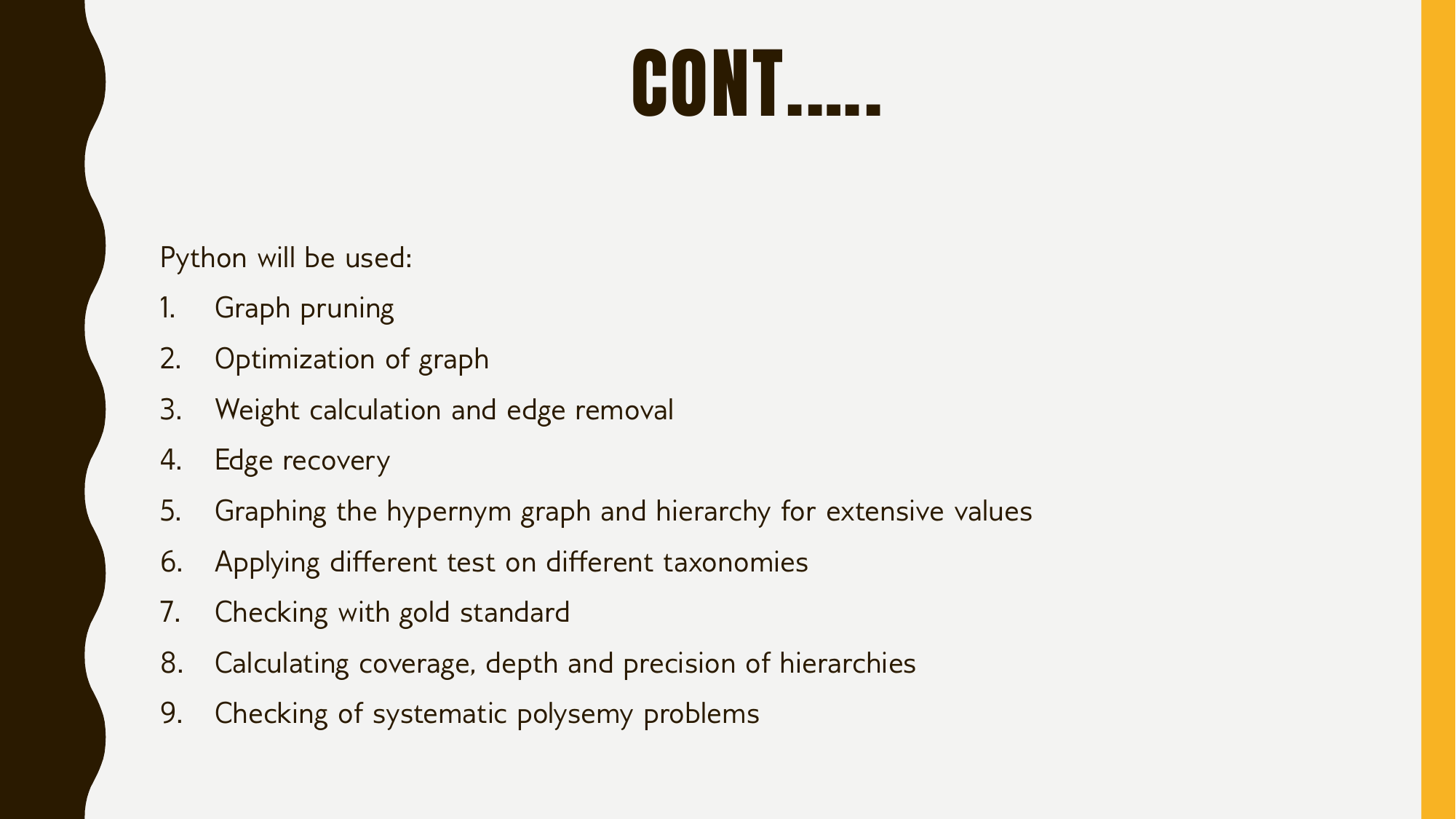

# Cont.….
Python will be used:
Graph pruning
Optimization of graph
Weight calculation and edge removal
Edge recovery
Graphing the hypernym graph and hierarchy for extensive values
Applying different test on different taxonomies
Checking with gold standard
Calculating coverage, depth and precision of hierarchies
Checking of systematic polysemy problems